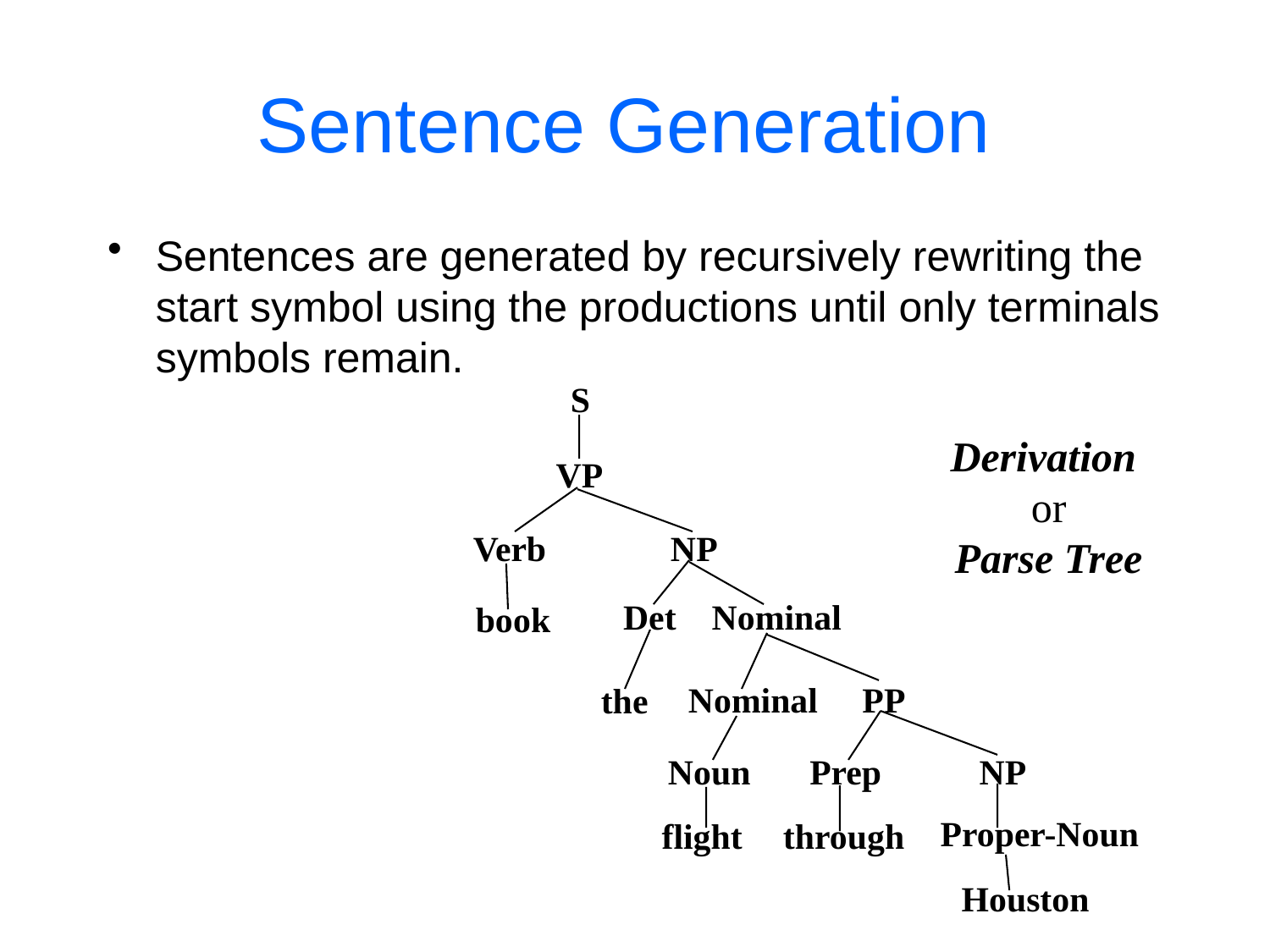

Sentence Generation
Sentences are generated by recursively rewriting the start symbol using the productions until only terminals symbols remain.
S

Derivation
or
Parse Tree
VP

Verb              NP

     Det    Nominal
book

Nominal     PP
the

Prep           NP
Noun

Proper-Noun
flight
through

Houston